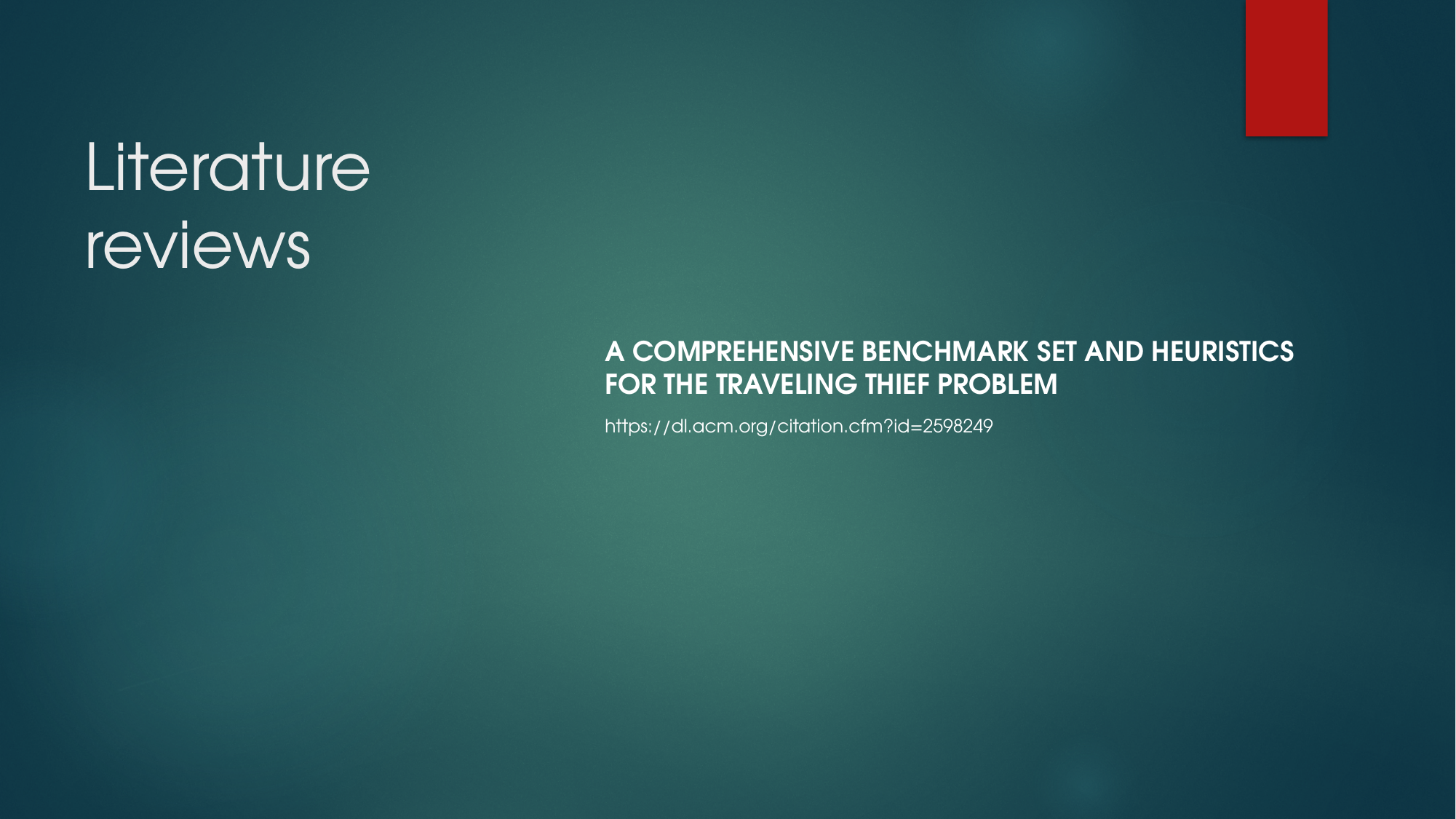

A Comprehensive Benchmark Set and Heuristics for the Traveling Thief Problem
https://dl.acm.org/citation.cfm?id=2598249

# Literature reviews